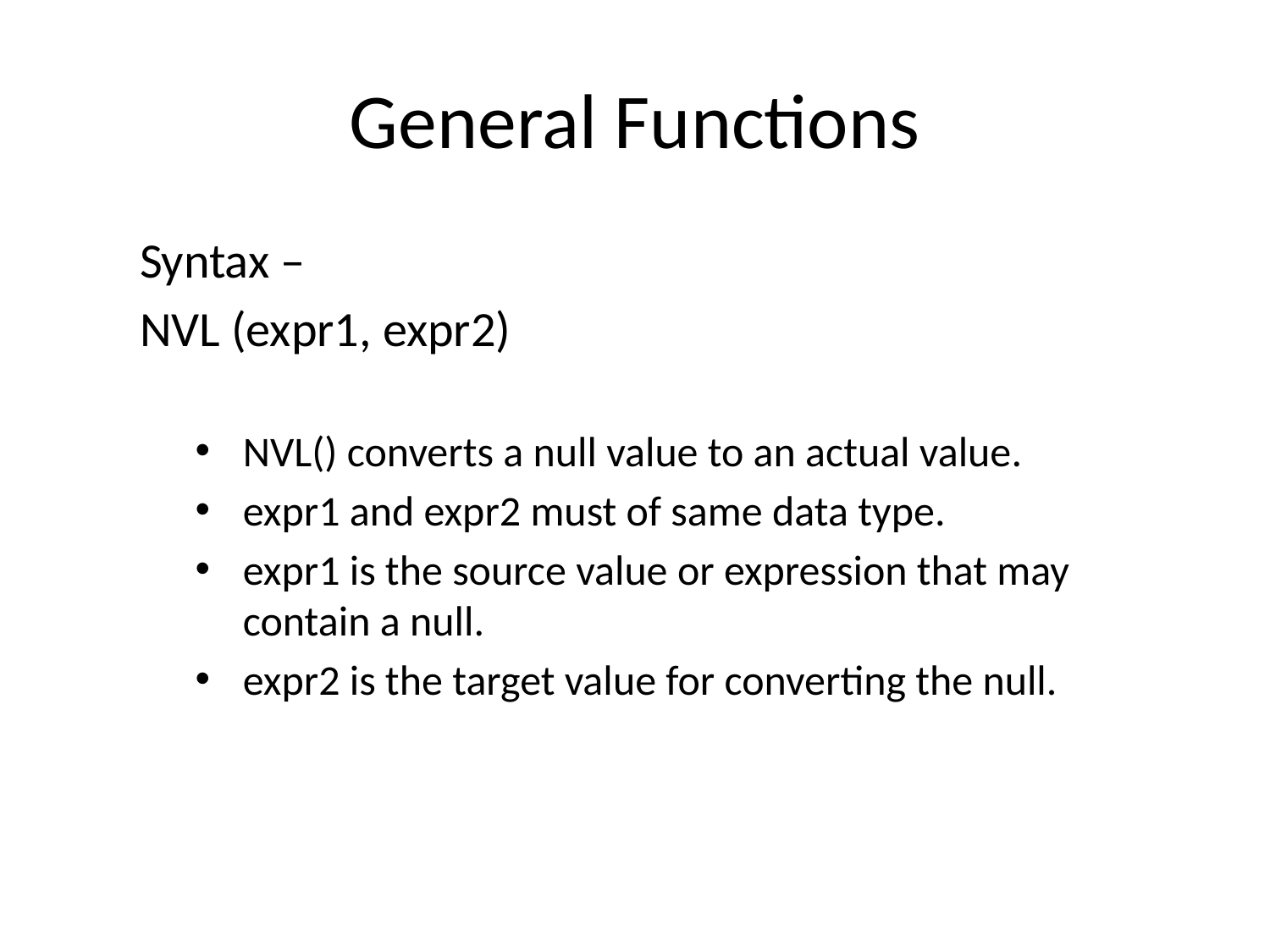

# General Functions
Syntax –
NVL (expr1, expr2)

NVL() converts a null value to an actual value.
expr1 and expr2 must of same data type.
expr1 is the source value or expression that may contain a null.
expr2 is the target value for converting the null.